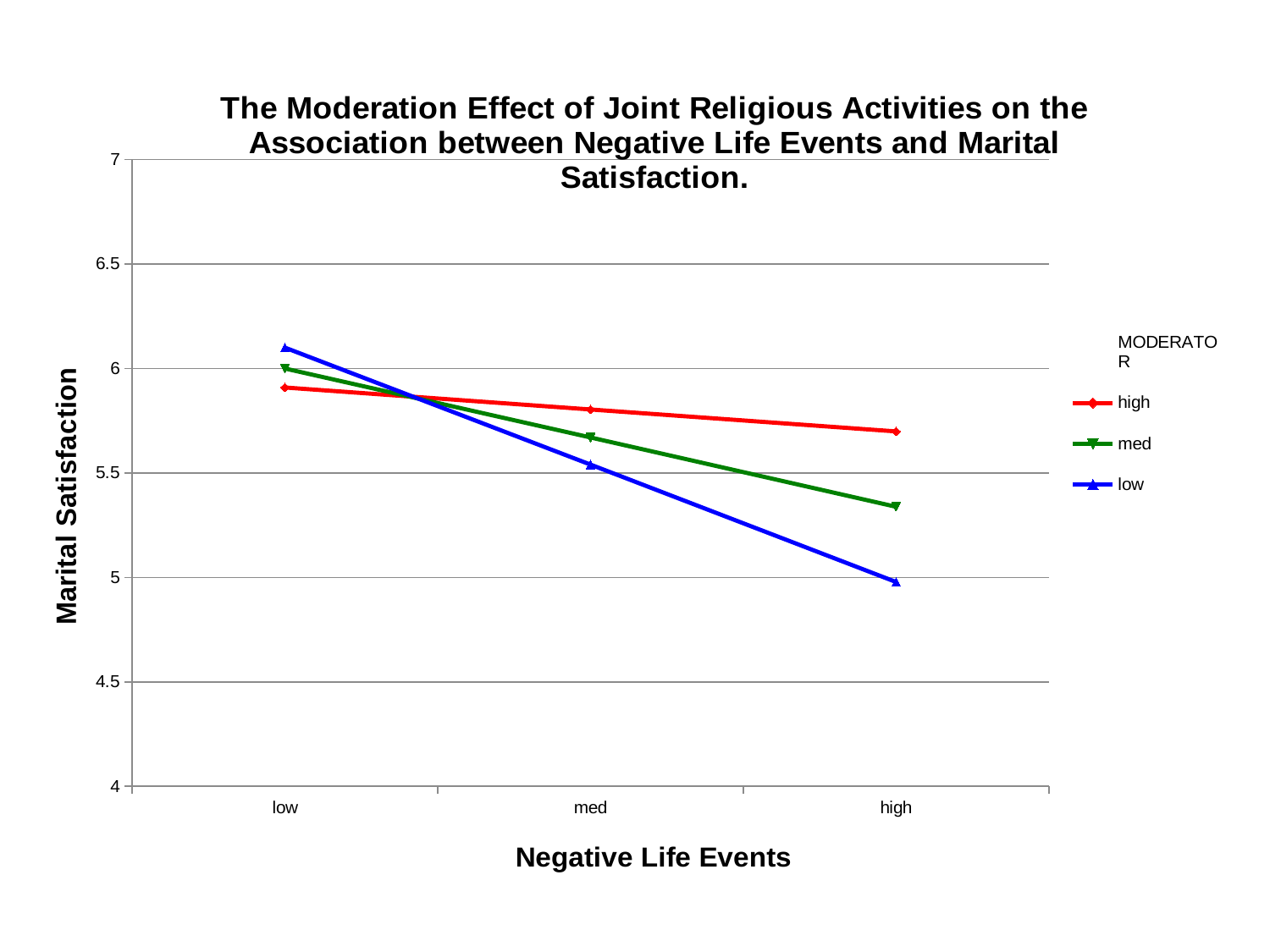

### Chart: The Moderation Effect of Joint Religious Activities on the Association between Negative Life Events and Marital Satisfaction.

| Category | MODERATOR | high | med | low |
|---|---|---|---|---|
| low | None | 5.90906 | 6.0 | 6.1 |
| med | None | 5.803999999999998 | 5.67 | 5.54 |
| high | None | 5.698939999999993 | 5.33828 | 4.978 |